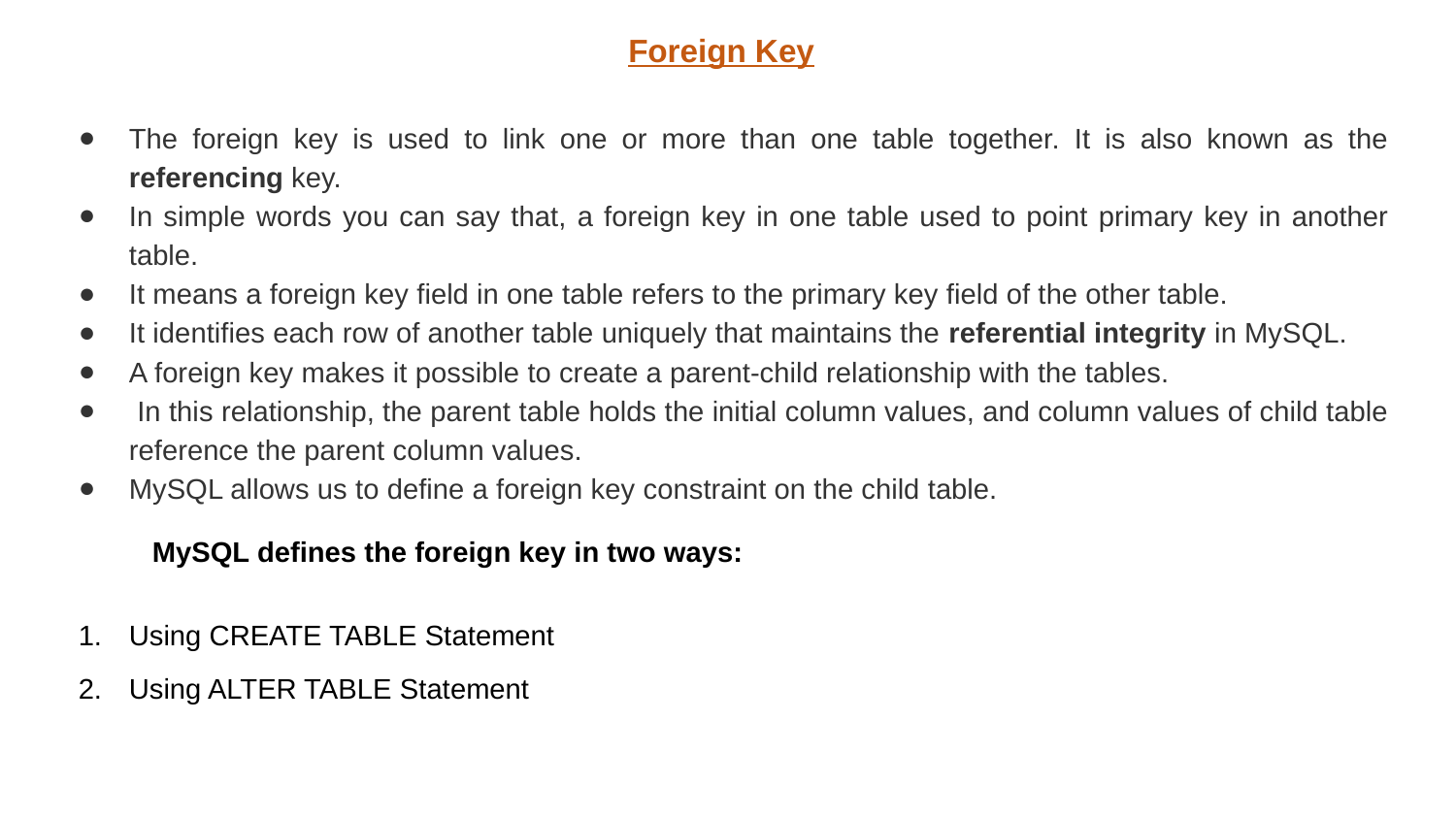

Foreign Key
The foreign key is used to link one or more than one table together. It is also known as the referencing key.
In simple words you can say that, a foreign key in one table used to point primary key in another table.
It means a foreign key field in one table refers to the primary key field of the other table.
It identifies each row of another table uniquely that maintains the referential integrity in MySQL.
A foreign key makes it possible to create a parent-child relationship with the tables.
 In this relationship, the parent table holds the initial column values, and column values of child table reference the parent column values.
MySQL allows us to define a foreign key constraint on the child table.
            MySQL defines the foreign key in two ways:
Using CREATE TABLE Statement
Using ALTER TABLE Statement